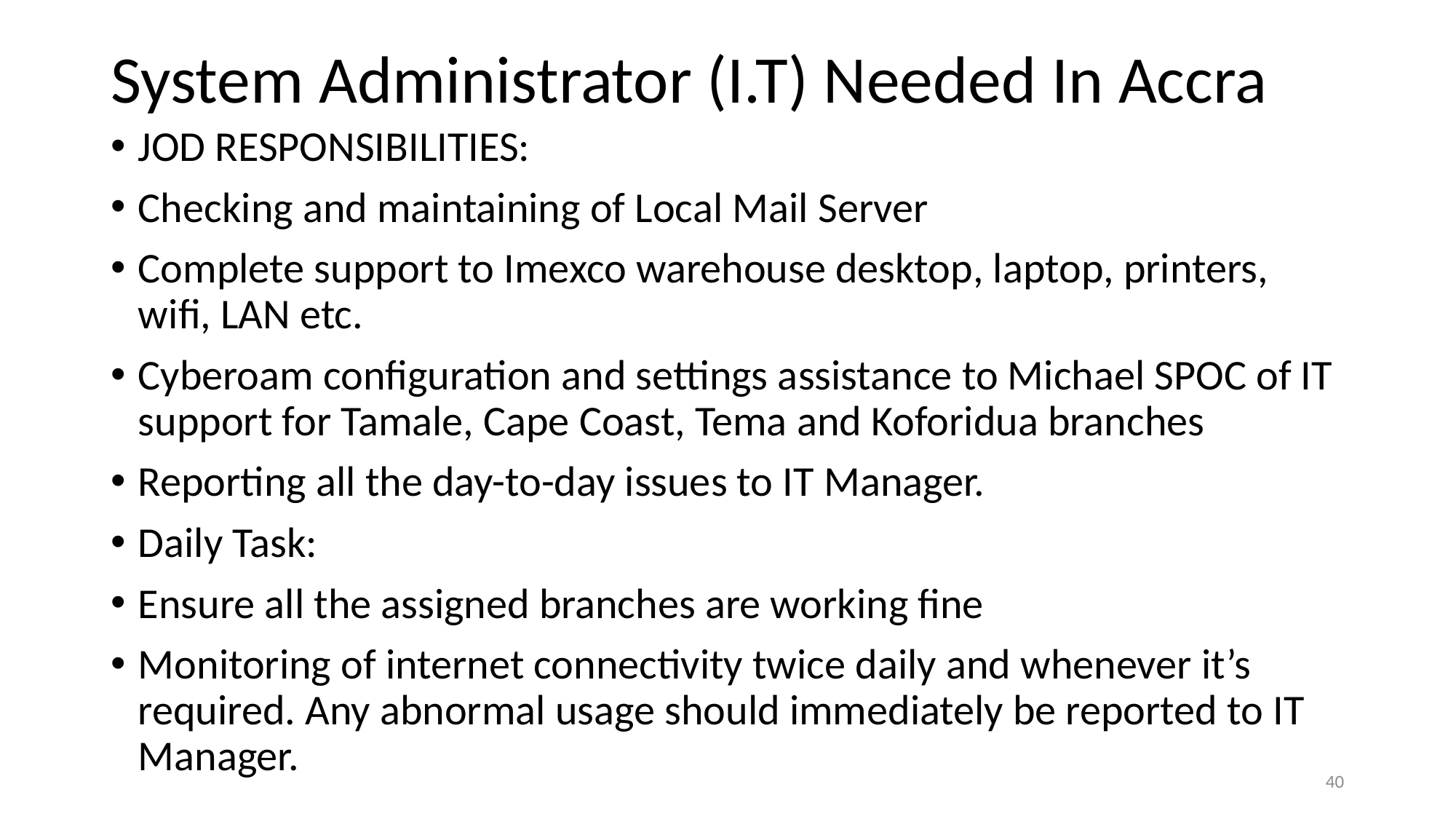

# System Administrator (I.T) Needed In Accra
JOD RESPONSIBILITIES:
Checking and maintaining of Local Mail Server
Complete support to Imexco warehouse desktop, laptop, printers, wifi, LAN etc.
Cyberoam configuration and settings assistance to Michael SPOC of IT support for Tamale, Cape Coast, Tema and Koforidua branches
Reporting all the day-to-day issues to IT Manager.
Daily Task:
Ensure all the assigned branches are working fine
Monitoring of internet connectivity twice daily and whenever it’s required. Any abnormal usage should immediately be reported to IT Manager.
40